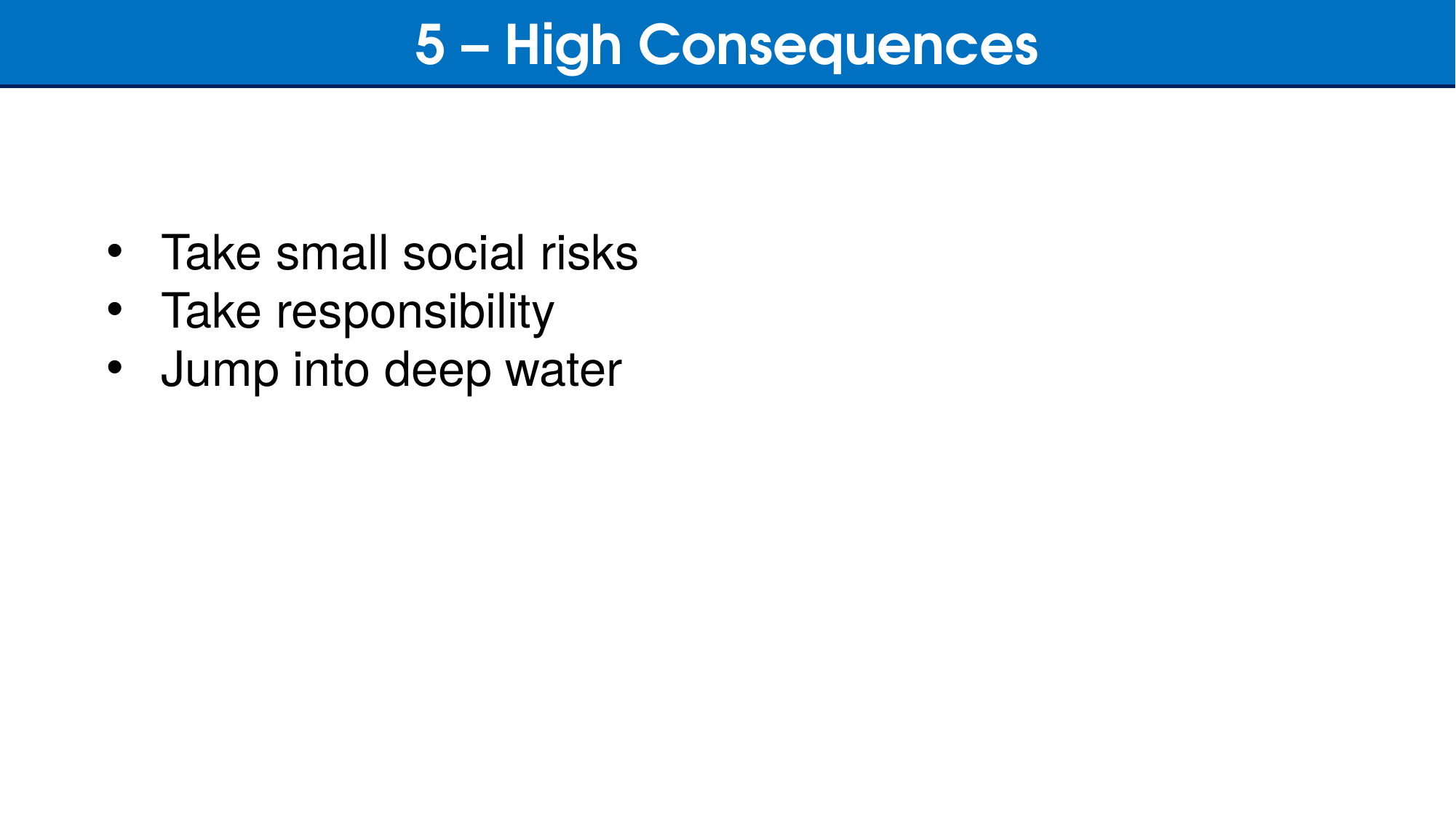

5 – High Consequences
Take small social risks
Take responsibility
Jump into deep water
10